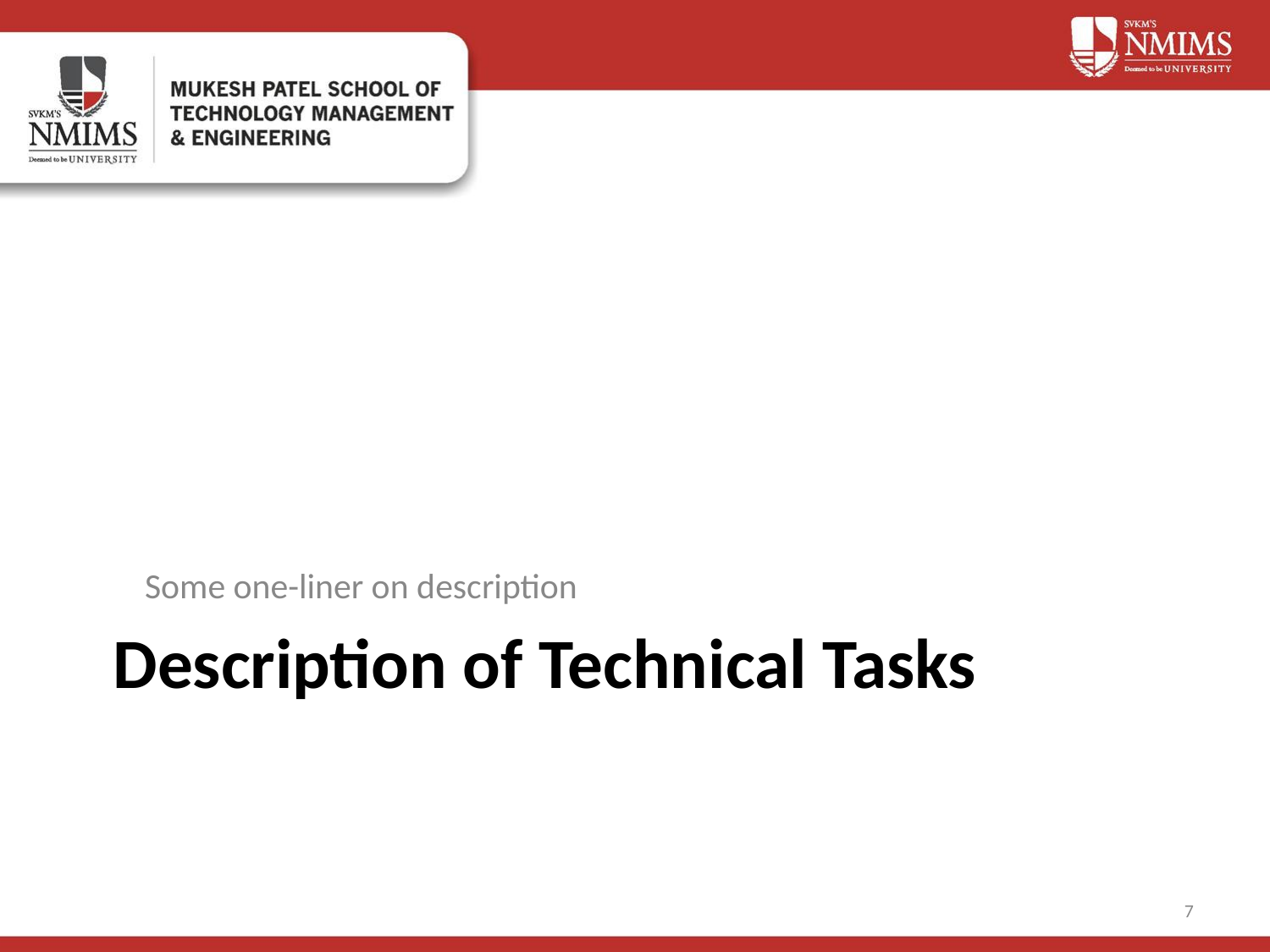

Some one-liner on description
# Description of Technical Tasks
7